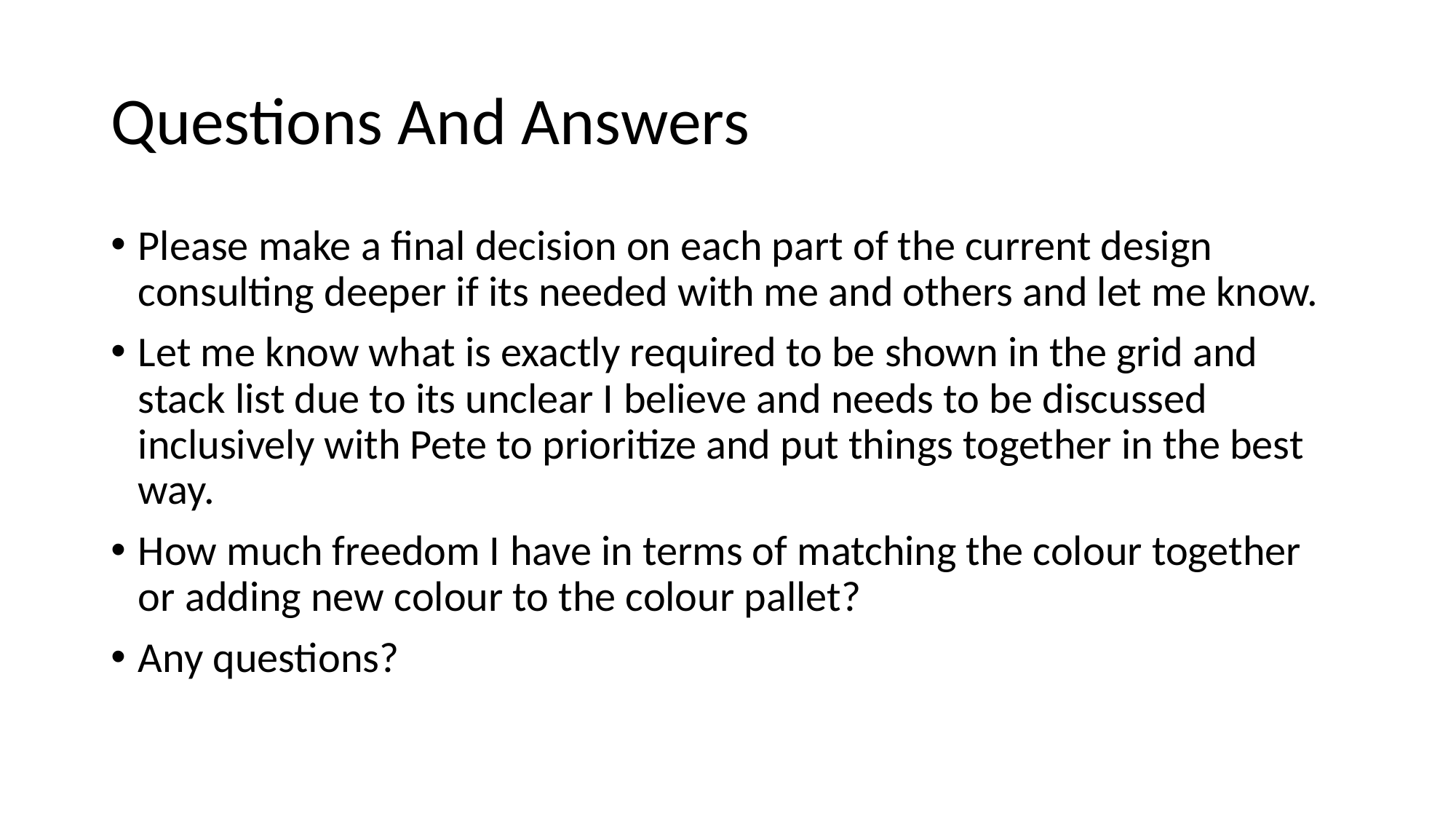

# Questions And Answers
Please make a final decision on each part of the current design consulting deeper if its needed with me and others and let me know.
Let me know what is exactly required to be shown in the grid and stack list due to its unclear I believe and needs to be discussed inclusively with Pete to prioritize and put things together in the best way.
How much freedom I have in terms of matching the colour together or adding new colour to the colour pallet?
Any questions?